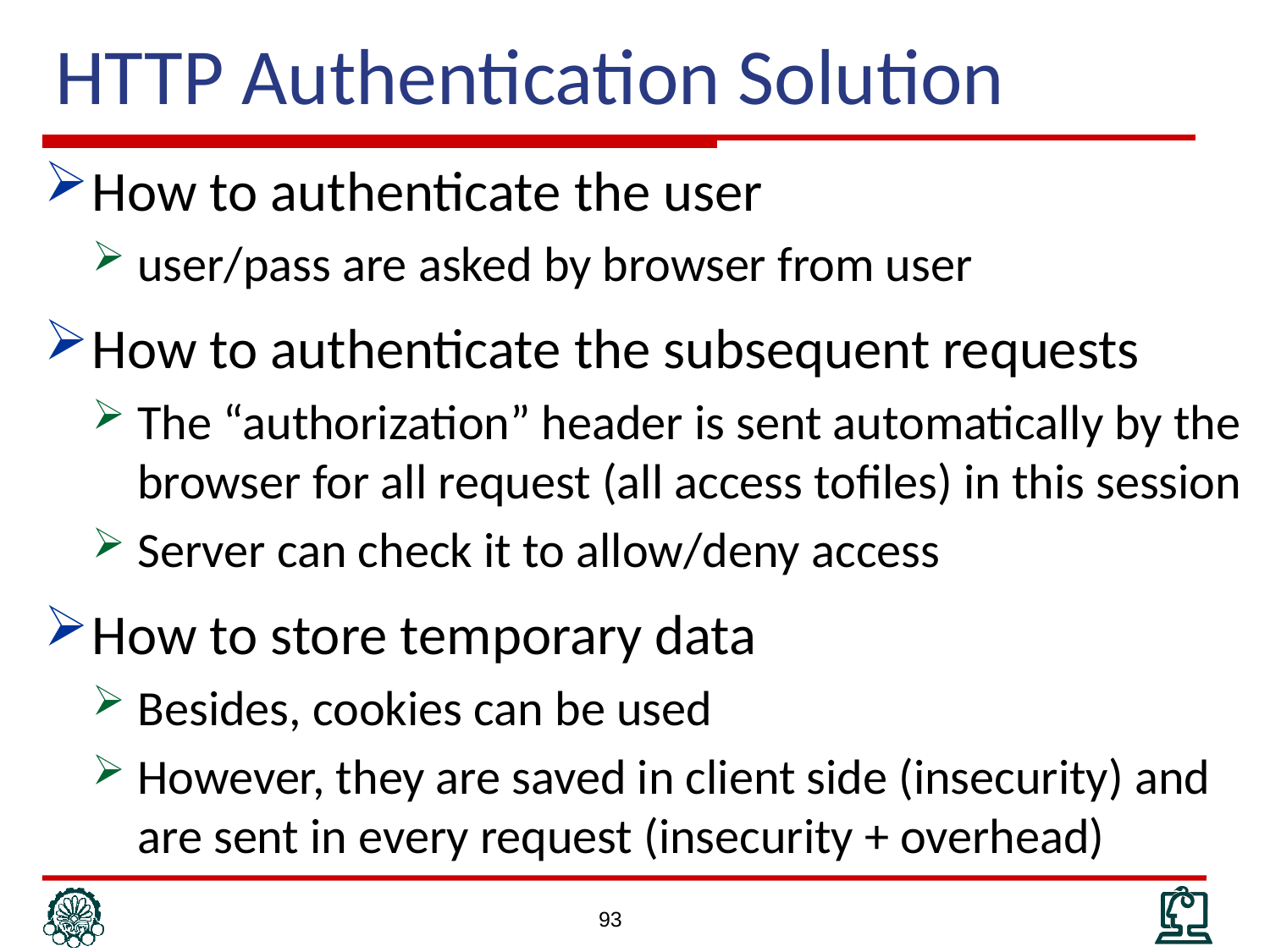

# HTTP Authentication Solution
How to authenticate the user
user/pass are asked by browser from user
How to authenticate the subsequent requests
The “authorization” header is sent automatically by the browser for all request (all access tofiles) in this session
Server can check it to allow/deny access
How to store temporary data
Besides, cookies can be used
However, they are saved in client side (insecurity) and are sent in every request (insecurity + overhead)
93